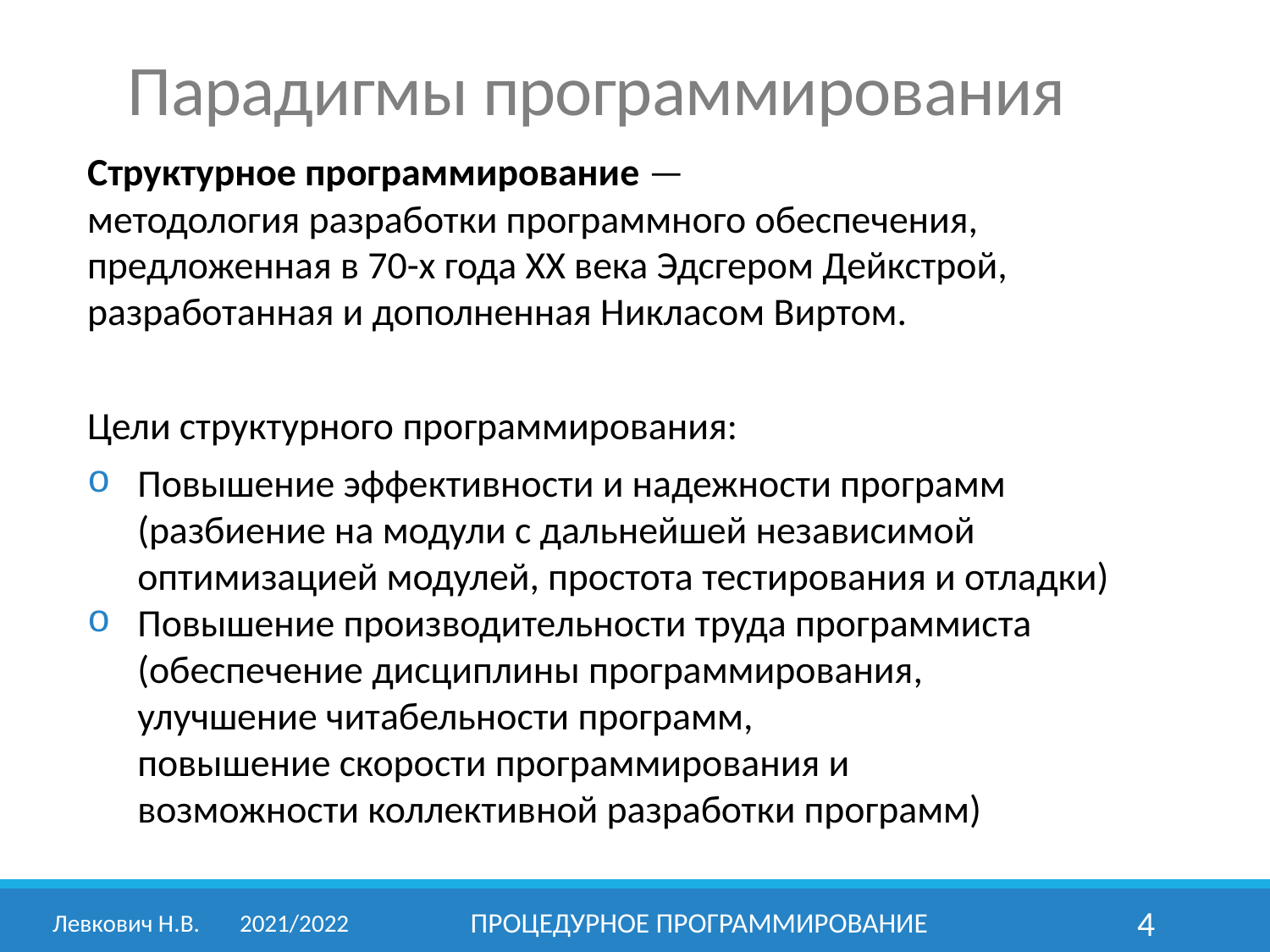

# Парадигмы программирования
Структурное программирование —
методология разработки программного обеспечения,
предложенная в 70-х года XX века Эдсгером Дейкстрой,
разработанная и дополненная Никласом Виртом.

Цели структурного программирования:
Повышение эффективности и надежности программ
(разбиение на модули с дальнейшей независимой оптимизацией модулей, простота тестирования и отладки)
Повышение производительности труда программиста
(обеспечение дисциплины программирования,
улучшение читабельности программ,
повышение скорости программирования и
возможности коллективной разработки программ)
Левкович Н.В.	2021/2022
Процедурное программирование
4